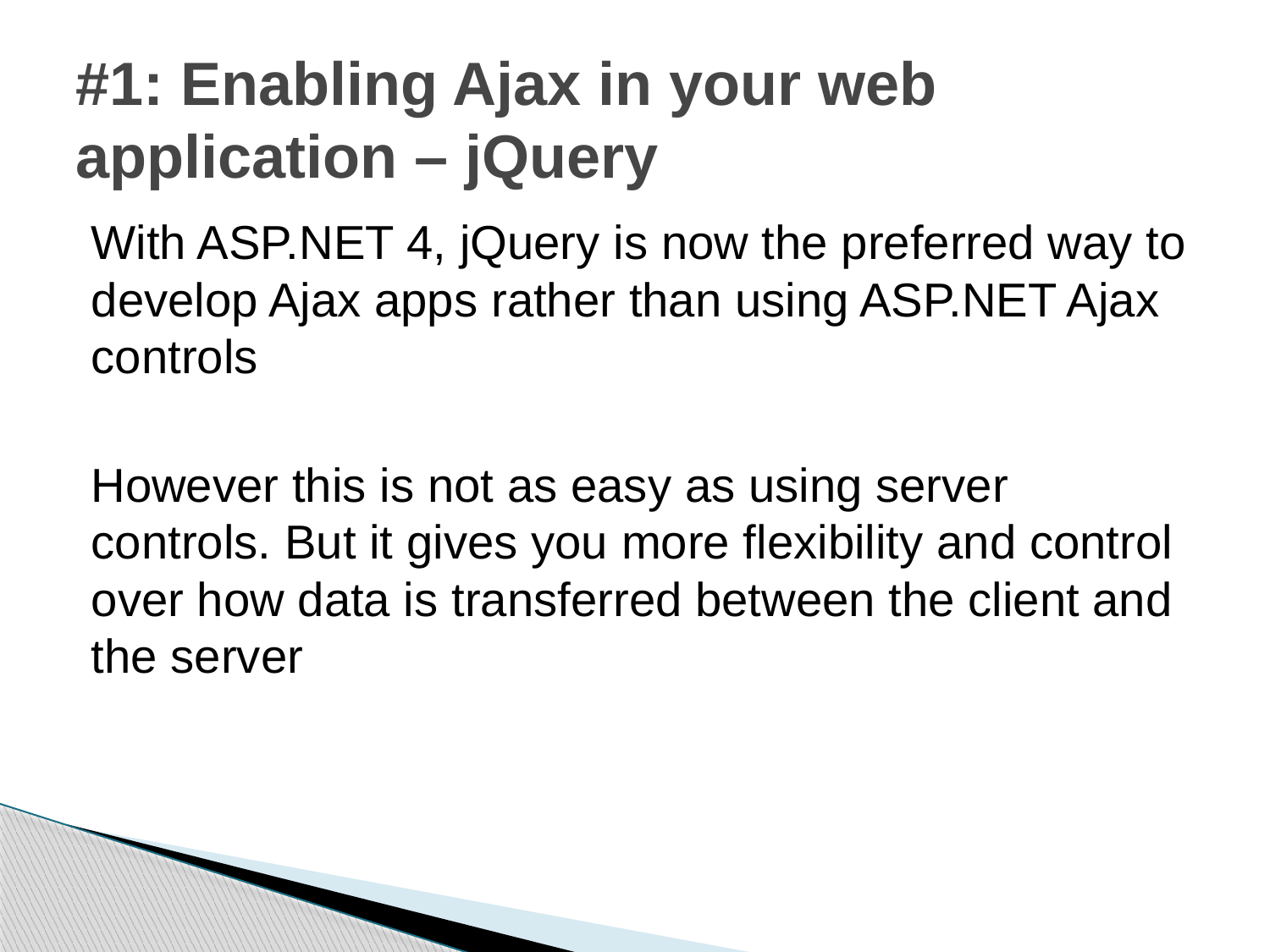

# #1: Enabling Ajax in your web application – jQuery
With ASP.NET 4, jQuery is now the preferred way to develop Ajax apps rather than using ASP.NET Ajax controls

However this is not as easy as using server controls. But it gives you more flexibility and control over how data is transferred between the client and the server